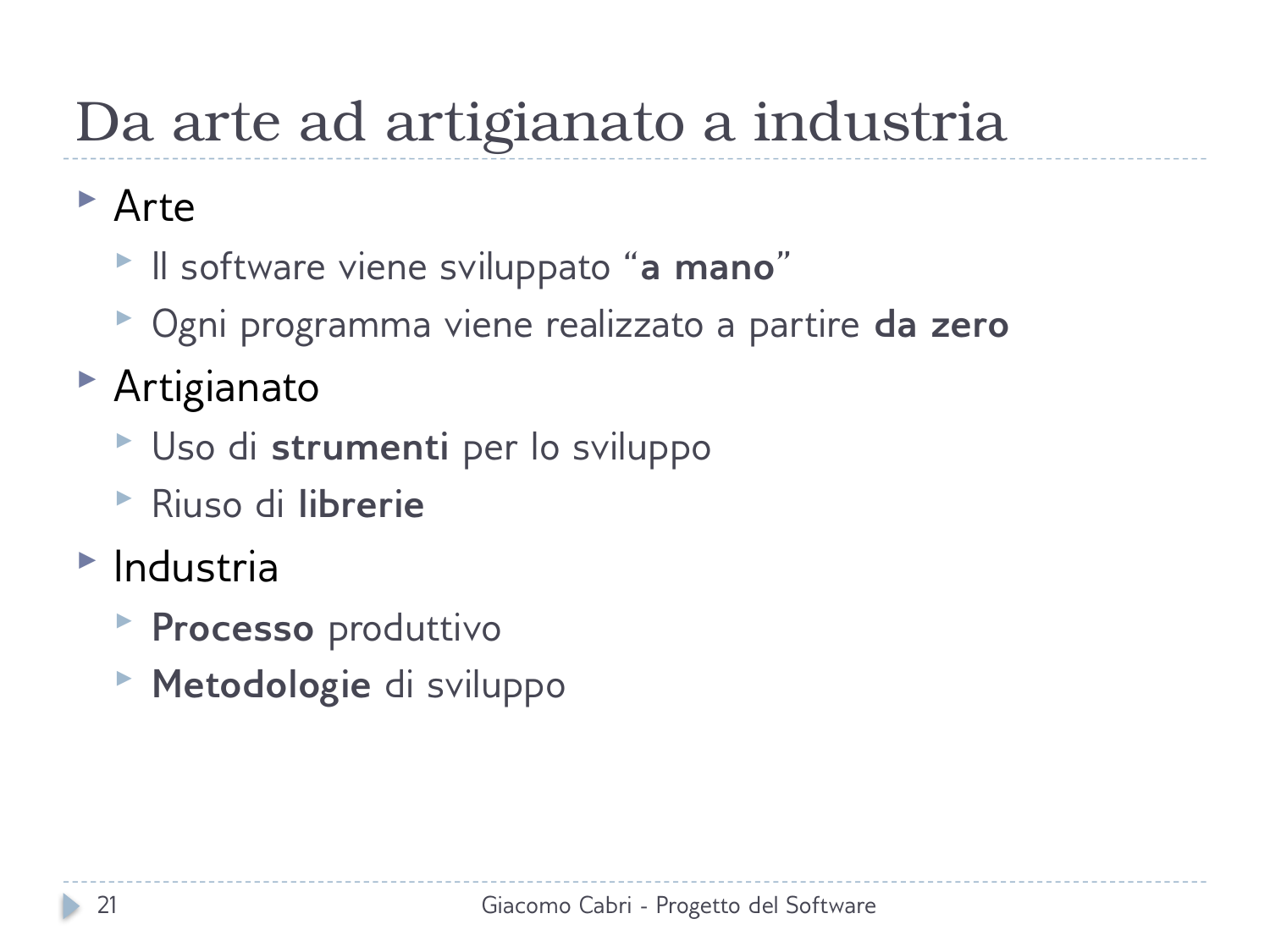

# Da arte ad artigianato a industria
Arte
Il software viene sviluppato “a mano”
Ogni programma viene realizzato a partire da zero
Artigianato
Uso di strumenti per lo sviluppo
Riuso di librerie
Industria
Processo produttivo
Metodologie di sviluppo
21
Giacomo Cabri - Progetto del Software